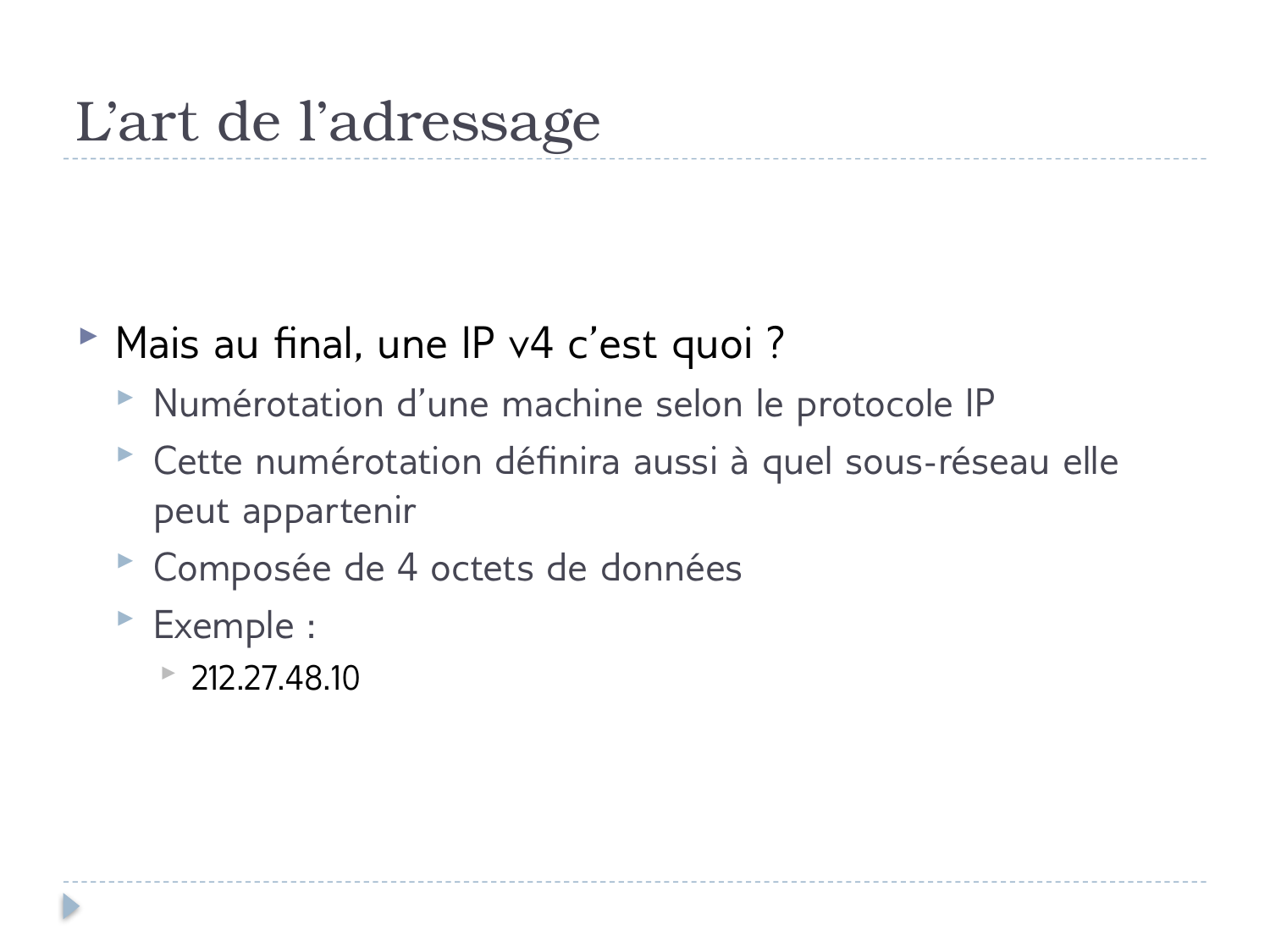

# L’art de l’adressage
Mais au final, une IP v4 c’est quoi ?
Numérotation d’une machine selon le protocole IP
Cette numérotation définira aussi à quel sous-réseau elle peut appartenir
Composée de 4 octets de données
Exemple :
212.27.48.10